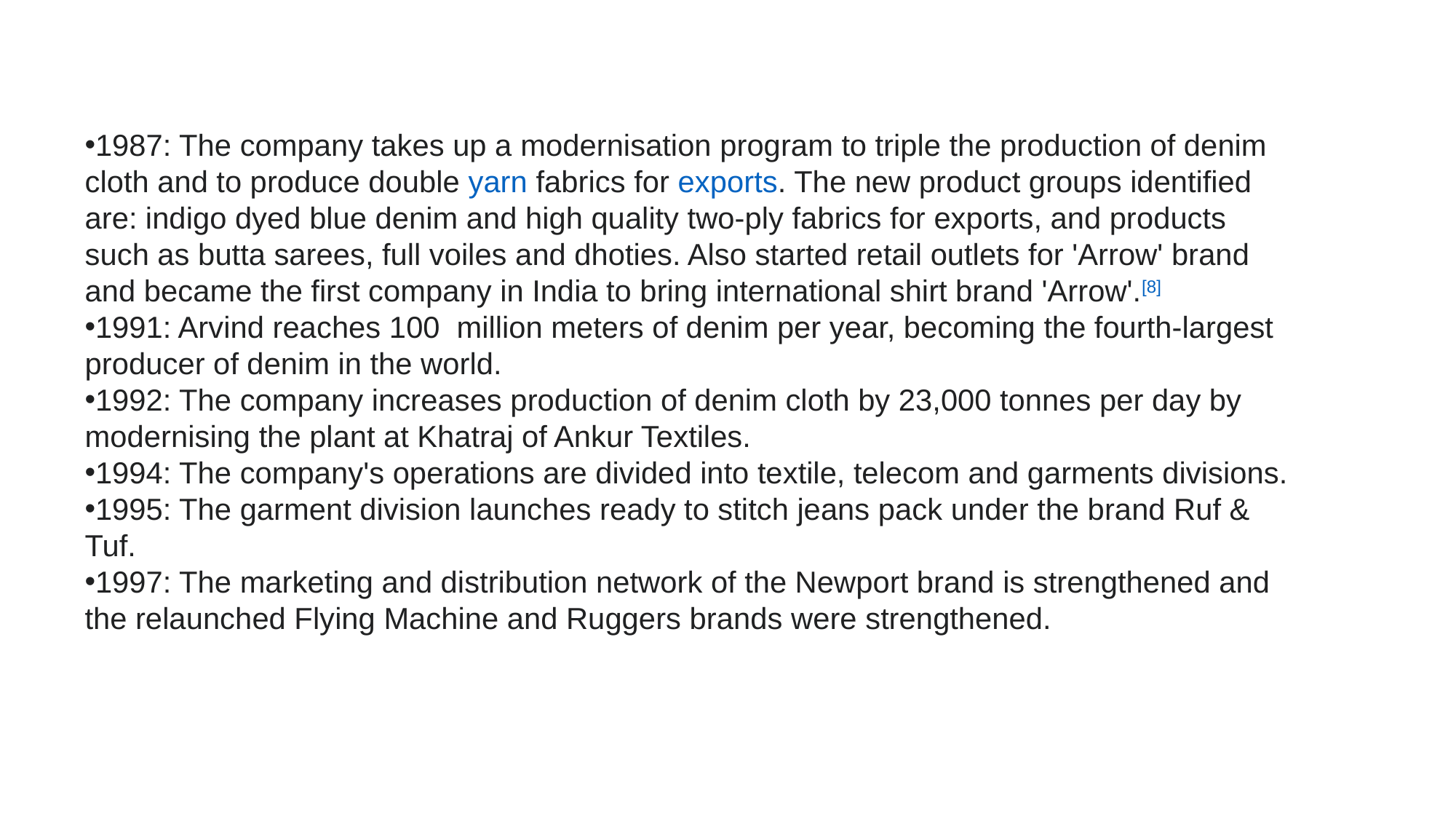

1987: The company takes up a modernisation program to triple the production of denim cloth and to produce double yarn fabrics for exports. The new product groups identified are: indigo dyed blue denim and high quality two-ply fabrics for exports, and products such as butta sarees, full voiles and dhoties. Also started retail outlets for 'Arrow' brand and became the first company in India to bring international shirt brand 'Arrow'.[8]
1991: Arvind reaches 100  million meters of denim per year, becoming the fourth-largest producer of denim in the world.
1992: The company increases production of denim cloth by 23,000 tonnes per day by modernising the plant at Khatraj of Ankur Textiles.
1994: The company's operations are divided into textile, telecom and garments divisions.
1995: The garment division launches ready to stitch jeans pack under the brand Ruf & Tuf.
1997: The marketing and distribution network of the Newport brand is strengthened and the relaunched Flying Machine and Ruggers brands were strengthened.